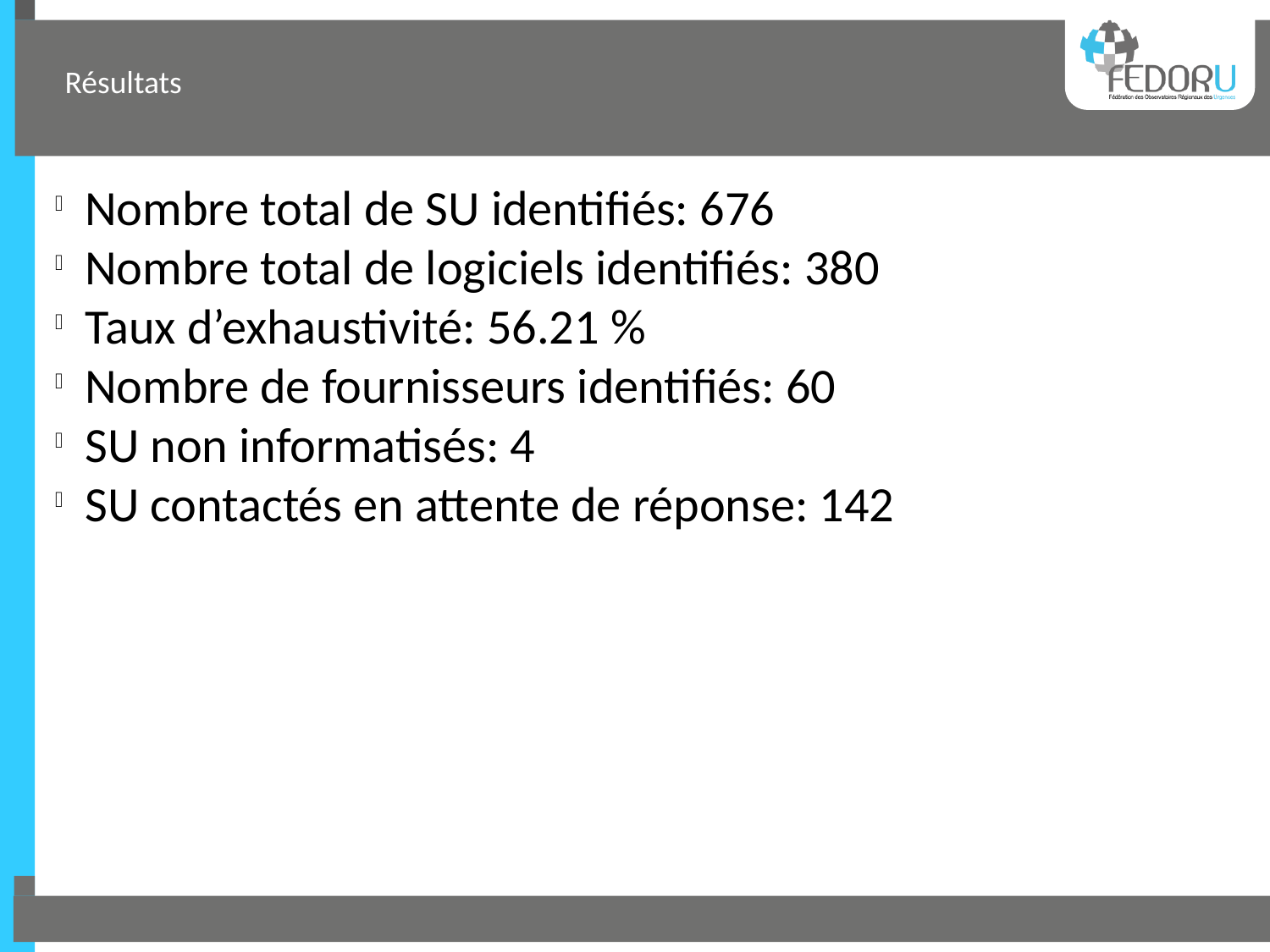

Résultats
Nombre total de SU identifiés: 676
Nombre total de logiciels identifiés: 380
Taux d’exhaustivité: 56.21 %
Nombre de fournisseurs identifiés: 60
SU non informatisés: 4
SU contactés en attente de réponse: 142